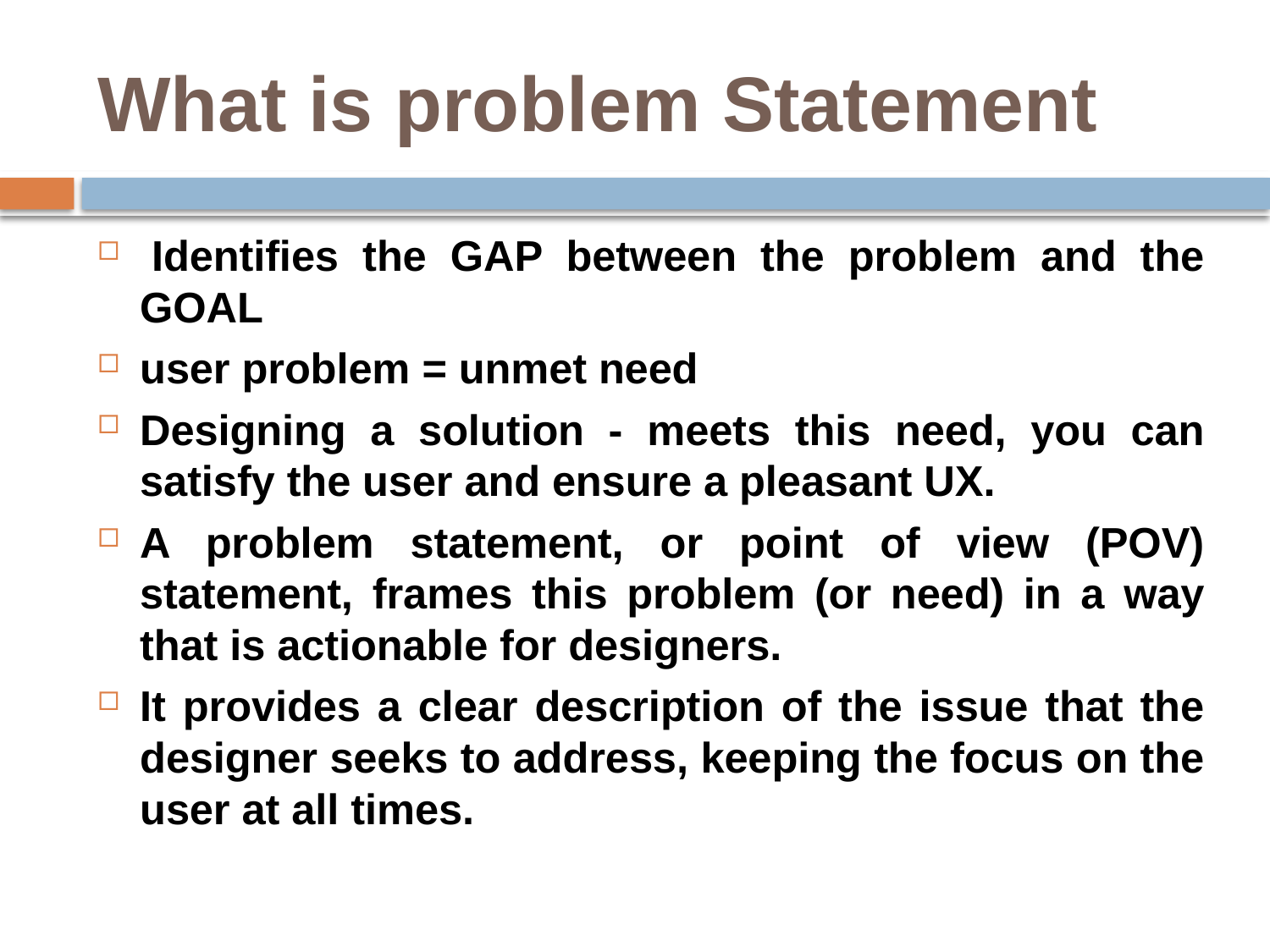

# What is problem Statement
 Identifies the GAP between the problem and the GOAL
user problem = unmet need
Designing a solution - meets this need, you can satisfy the user and ensure a pleasant UX.
A problem statement, or point of view (POV) statement, frames this problem (or need) in a way that is actionable for designers.
It provides a clear description of the issue that the designer seeks to address, keeping the focus on the user at all times.